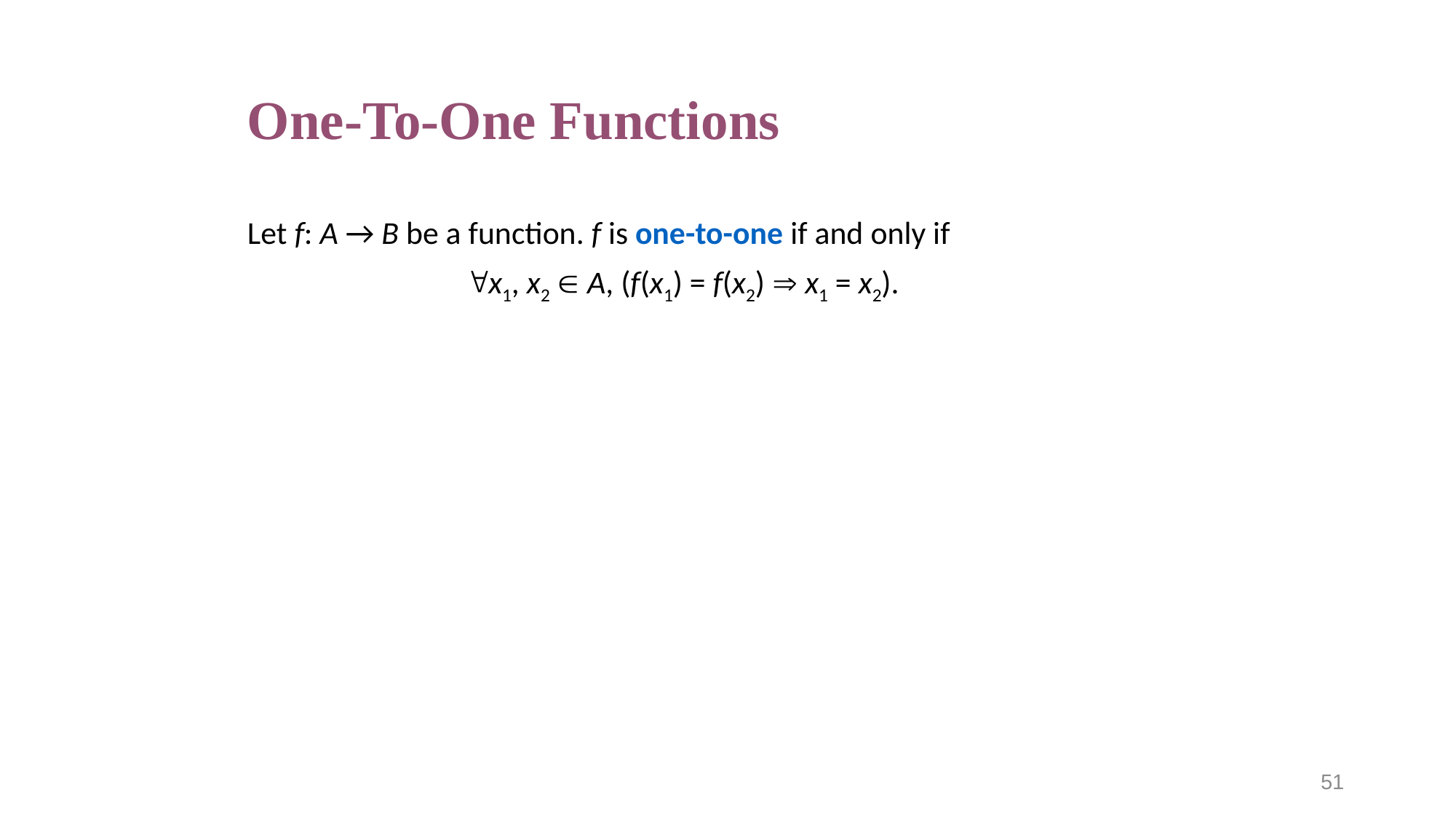

# One-To-One Functions
Let f: A → B be a function. f is one-to-one if and only if
		∀x1, x2 ∈ A, (f(x1) = f(x2) ⇒ x1 = x2).
51